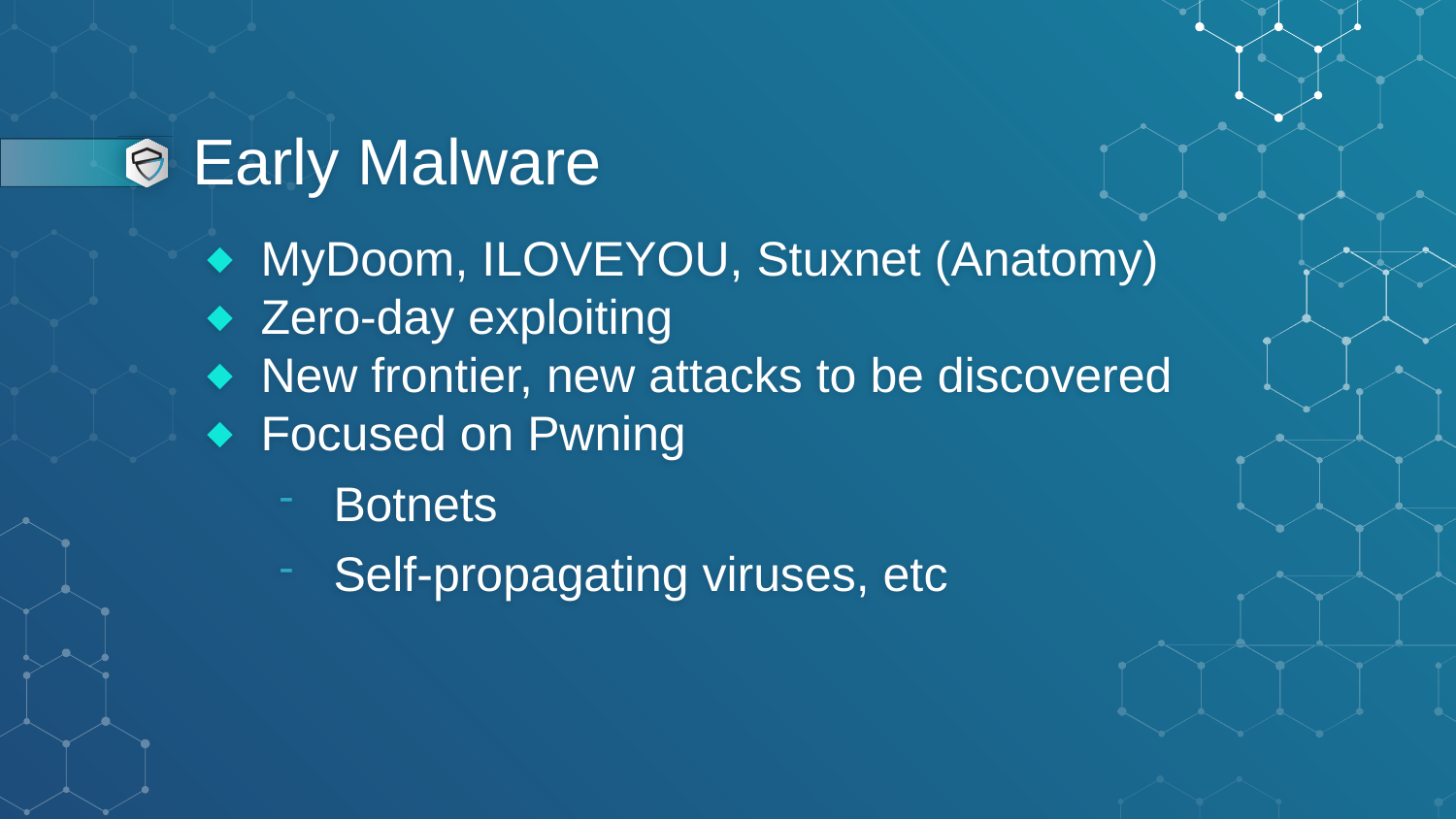

# Early Malware
MyDoom, ILOVEYOU, Stuxnet (Anatomy)
Zero-day exploiting
New frontier, new attacks to be discovered
Focused on Pwning
Botnets
Self-propagating viruses, etc